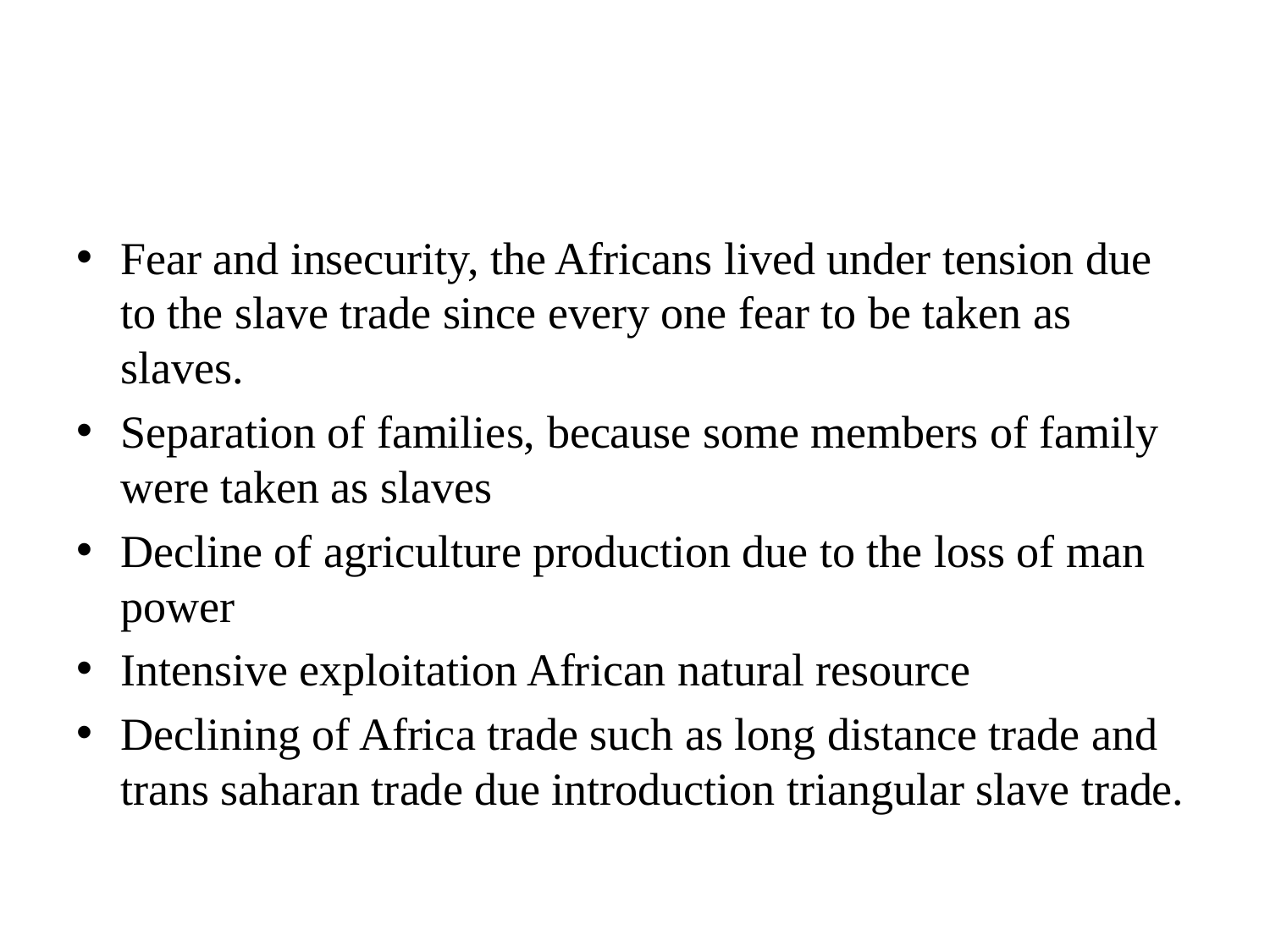

#
Fear and insecurity, the Africans lived under tension due to the slave trade since every one fear to be taken as slaves.
Separation of families, because some members of family were taken as slaves
Decline of agriculture production due to the loss of man power
Intensive exploitation African natural resource
Declining of Africa trade such as long distance trade and trans saharan trade due introduction triangular slave trade.